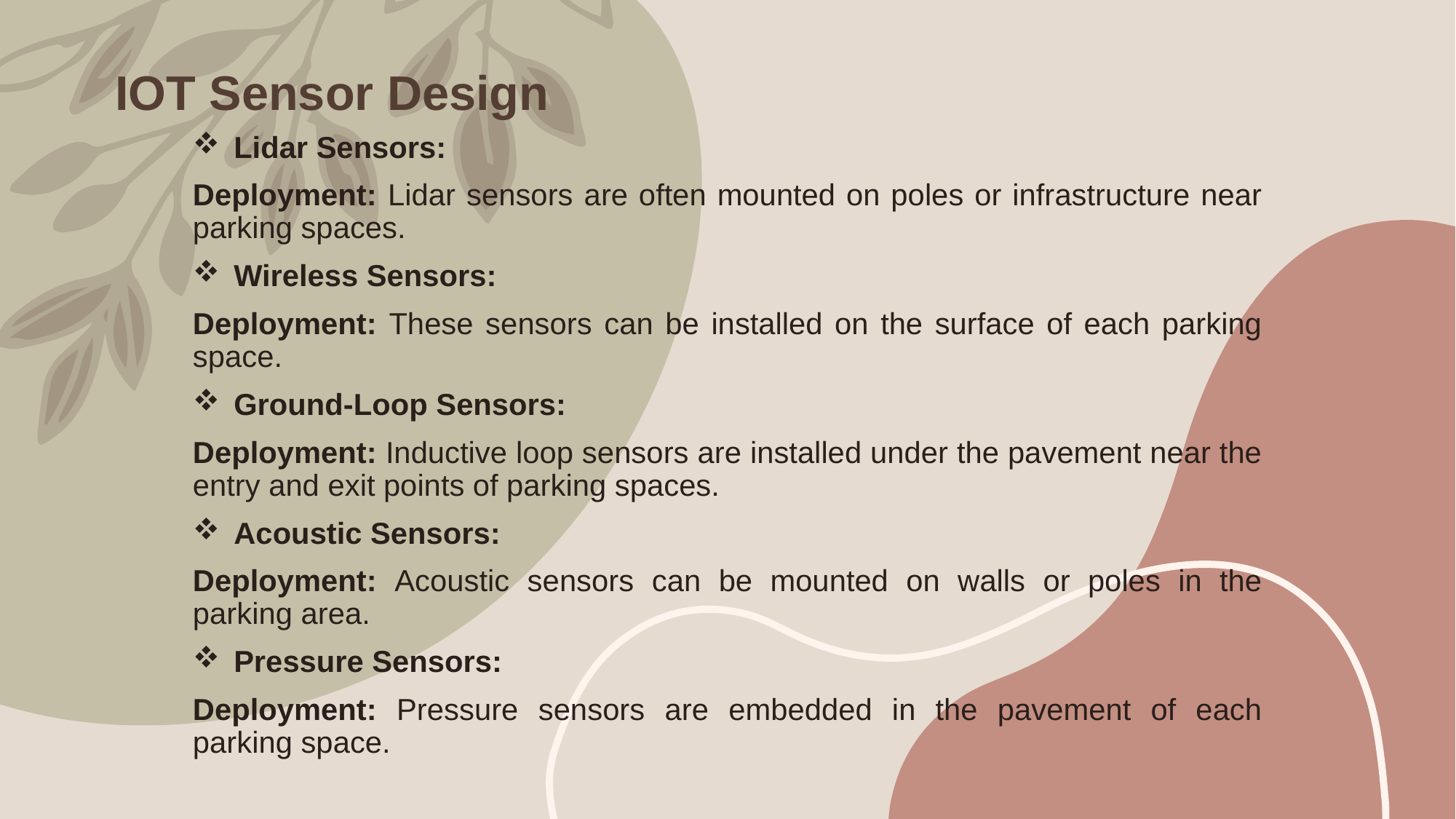

# IOT Sensor Design
Lidar Sensors:
Deployment: Lidar sensors are often mounted on poles or infrastructure near parking spaces.
Wireless Sensors:
Deployment: These sensors can be installed on the surface of each parking space.
Ground-Loop Sensors:
Deployment: Inductive loop sensors are installed under the pavement near the entry and exit points of parking spaces.
Acoustic Sensors:
Deployment: Acoustic sensors can be mounted on walls or poles in the parking area.
Pressure Sensors:
Deployment: Pressure sensors are embedded in the pavement of each parking space.